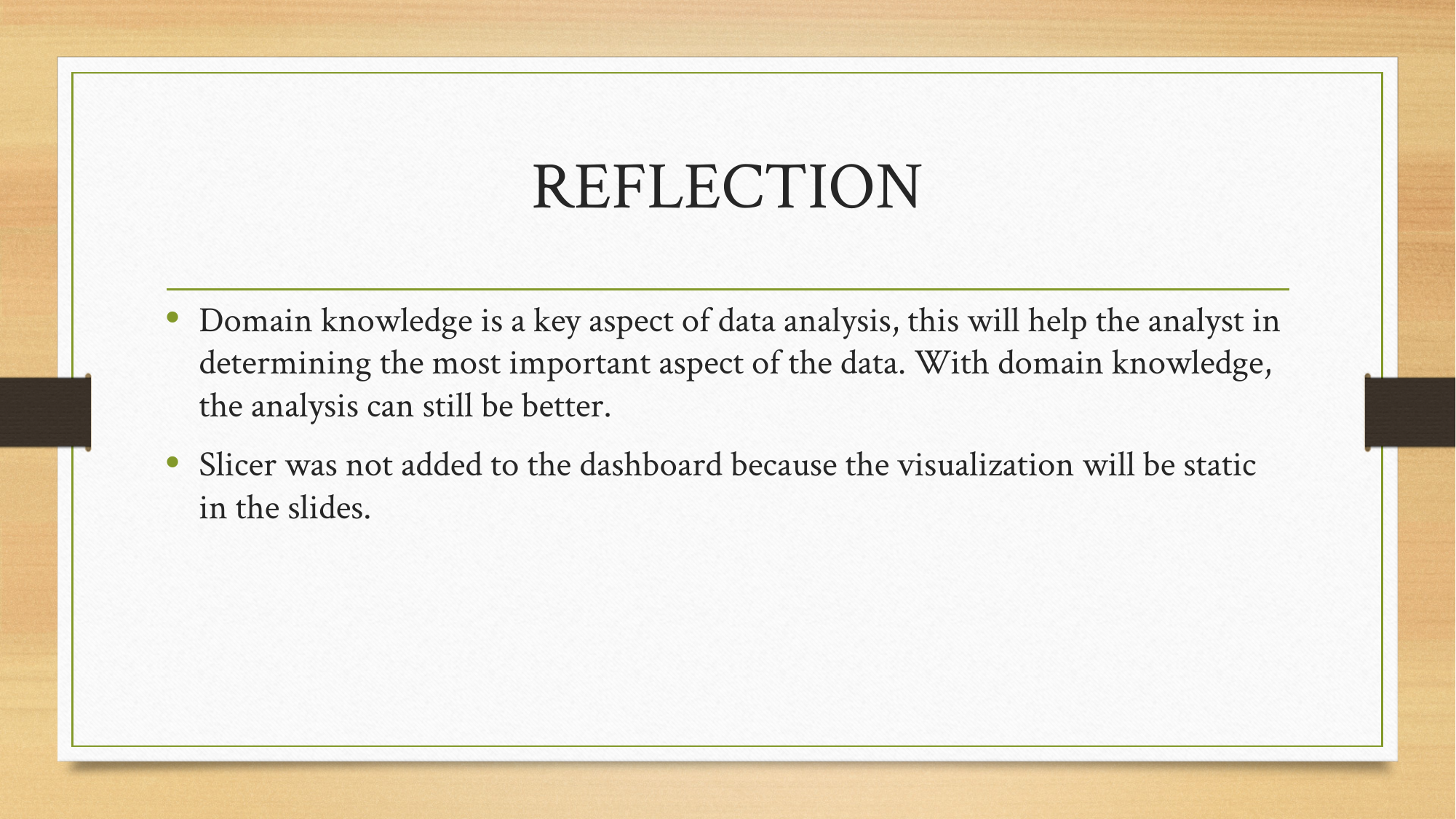

# REFLECTION
Domain knowledge is a key aspect of data analysis, this will help the analyst in determining the most important aspect of the data. With domain knowledge, the analysis can still be better.
Slicer was not added to the dashboard because the visualization will be static in the slides.